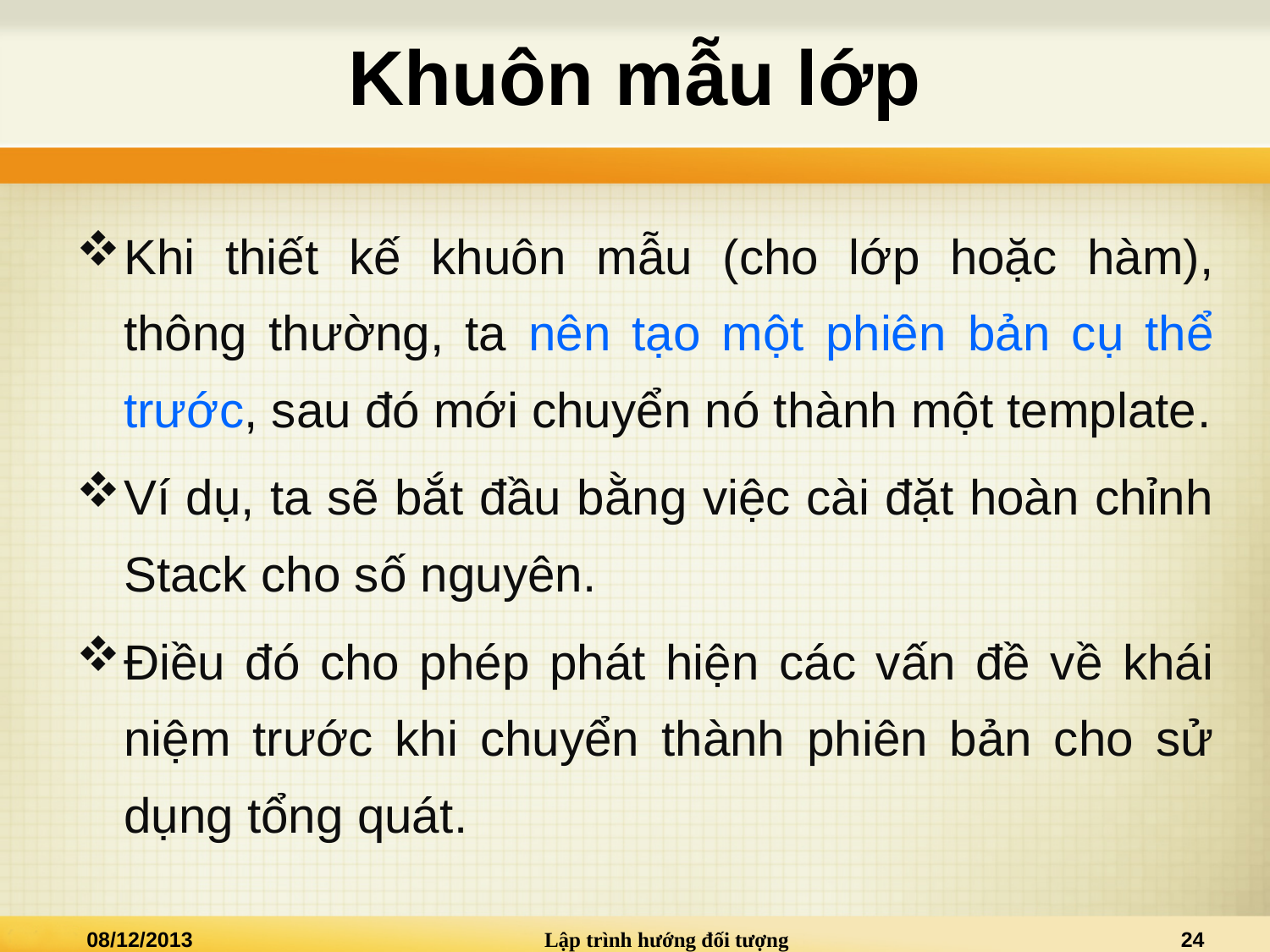

# Khuôn mẫu lớp
Khi thiết kế khuôn mẫu (cho lớp hoặc hàm), thông thường, ta nên tạo một phiên bản cụ thể trước, sau đó mới chuyển nó thành một template.
Ví dụ, ta sẽ bắt đầu bằng việc cài đặt hoàn chỉnh Stack cho số nguyên.
Điều đó cho phép phát hiện các vấn đề về khái niệm trước khi chuyển thành phiên bản cho sử dụng tổng quát.
08/12/2013
Lập trình hướng đối tượng
24